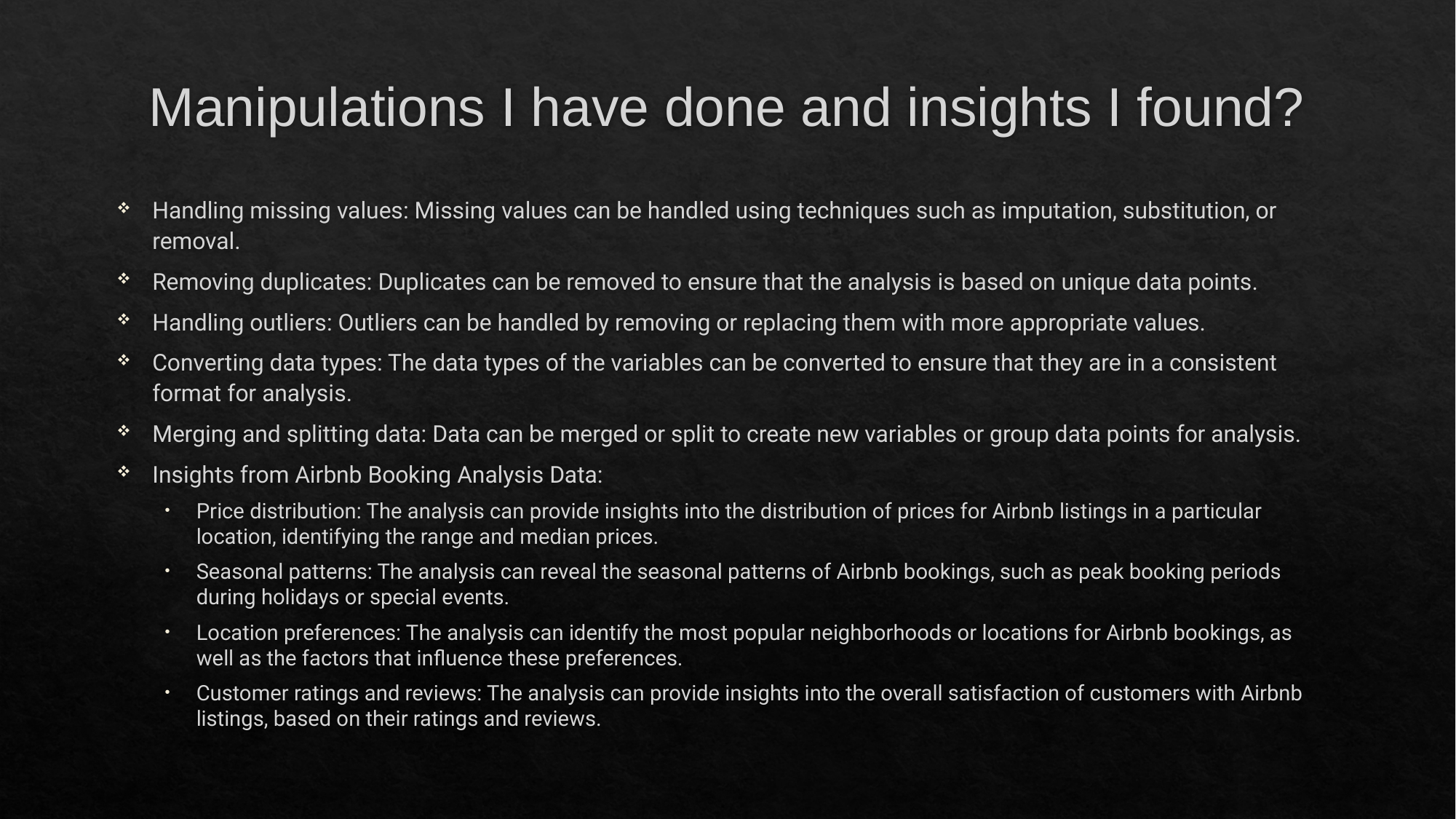

# Manipulations I have done and insights I found?
Handling missing values: Missing values can be handled using techniques such as imputation, substitution, or removal.
Removing duplicates: Duplicates can be removed to ensure that the analysis is based on unique data points.
Handling outliers: Outliers can be handled by removing or replacing them with more appropriate values.
Converting data types: The data types of the variables can be converted to ensure that they are in a consistent format for analysis.
Merging and splitting data: Data can be merged or split to create new variables or group data points for analysis.
Insights from Airbnb Booking Analysis Data:
Price distribution: The analysis can provide insights into the distribution of prices for Airbnb listings in a particular location, identifying the range and median prices.
Seasonal patterns: The analysis can reveal the seasonal patterns of Airbnb bookings, such as peak booking periods during holidays or special events.
Location preferences: The analysis can identify the most popular neighborhoods or locations for Airbnb bookings, as well as the factors that influence these preferences.
Customer ratings and reviews: The analysis can provide insights into the overall satisfaction of customers with Airbnb listings, based on their ratings and reviews.